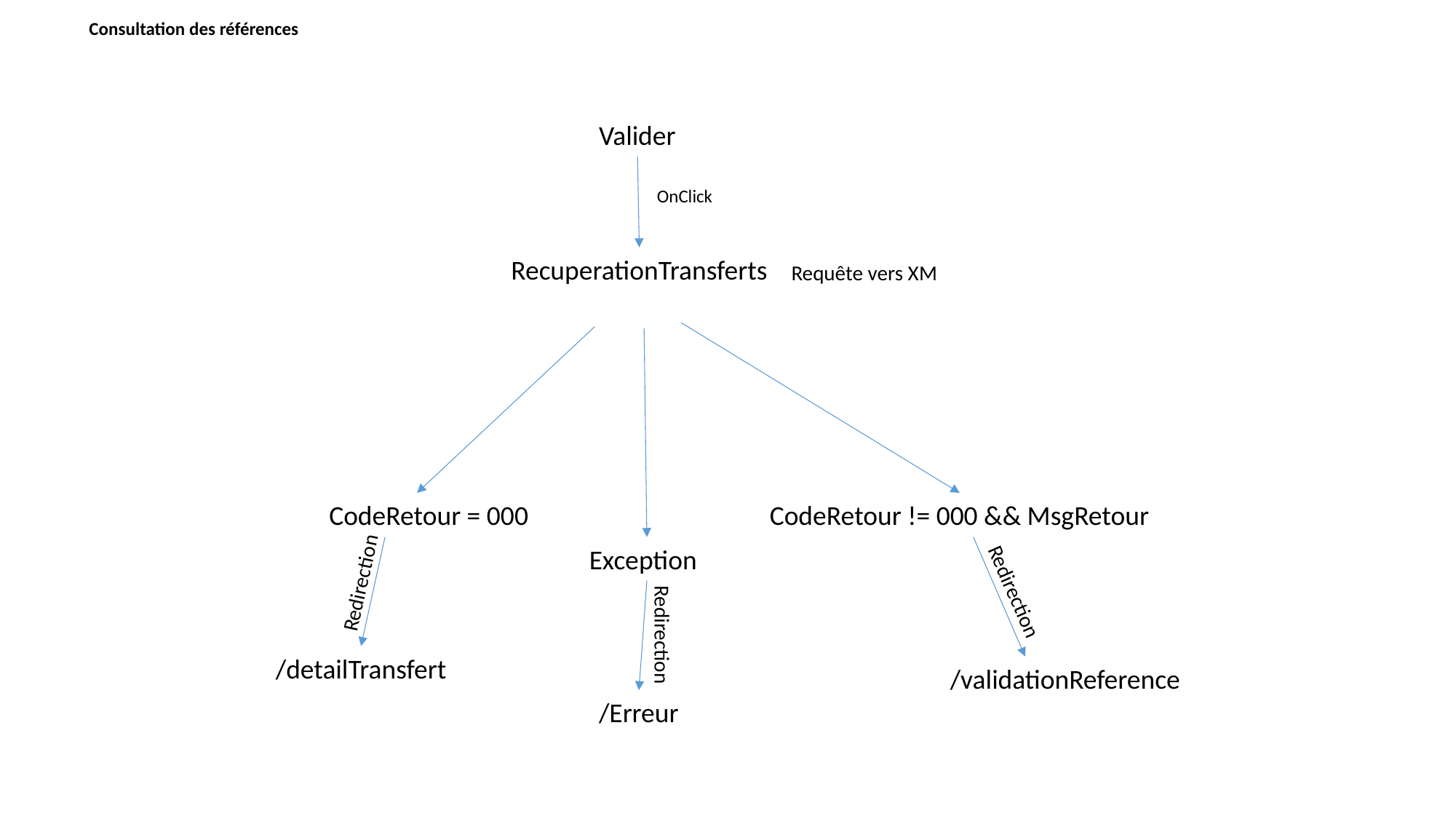

Consultation des références
Valider
OnClick
RecuperationTransferts
Requête vers XM
CodeRetour = 000
CodeRetour != 000 && MsgRetour
Exception
Redirection
Redirection
Redirection
/detailTransfert
/validationReference
/Erreur